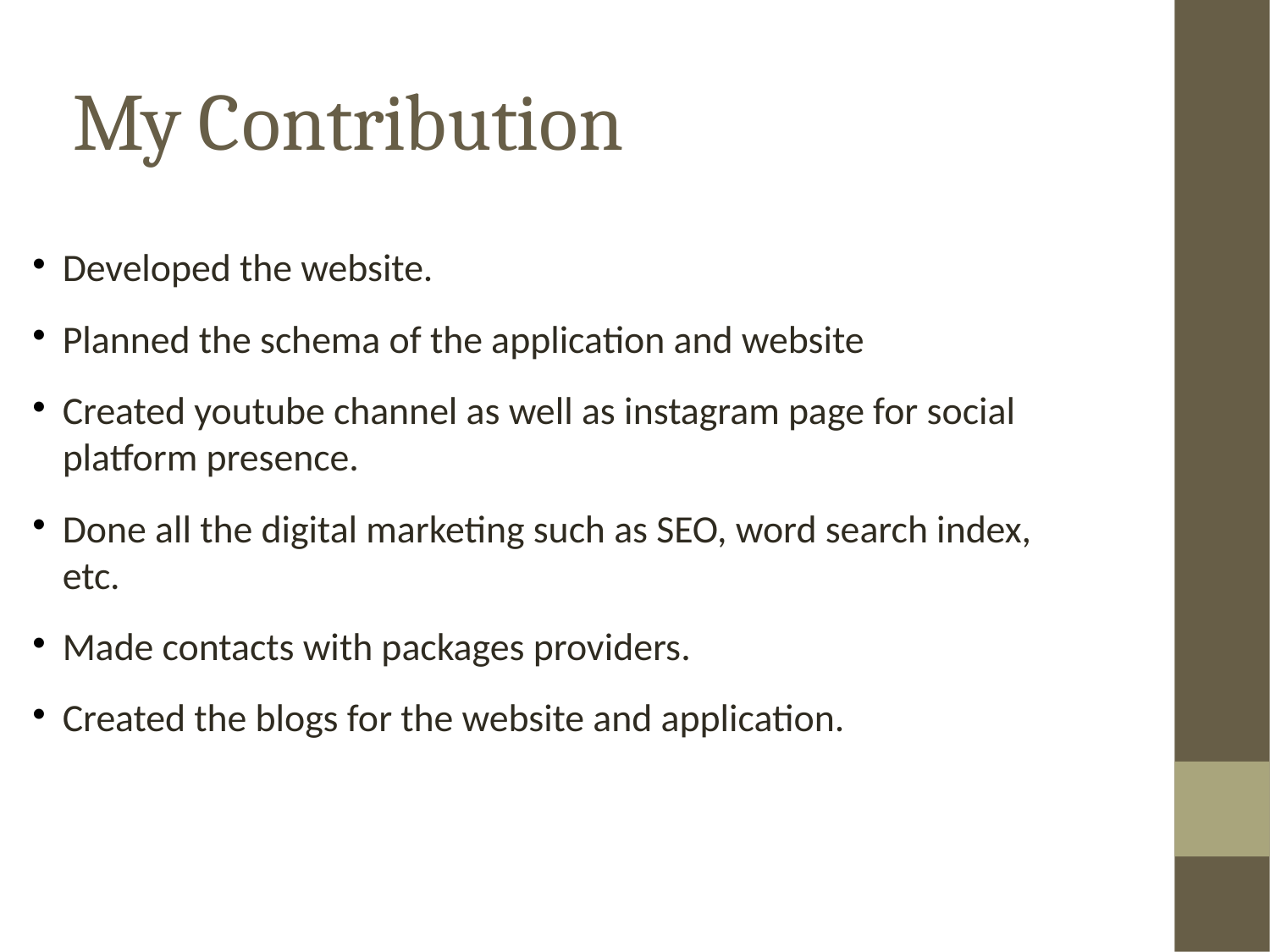

My Contribution

Developed the website.
Planned the schema of the application and website
Created youtube channel as well as instagram page for social platform presence.
Done all the digital marketing such as SEO, word search index, etc.
Made contacts with packages providers.
Created the blogs for the website and application.